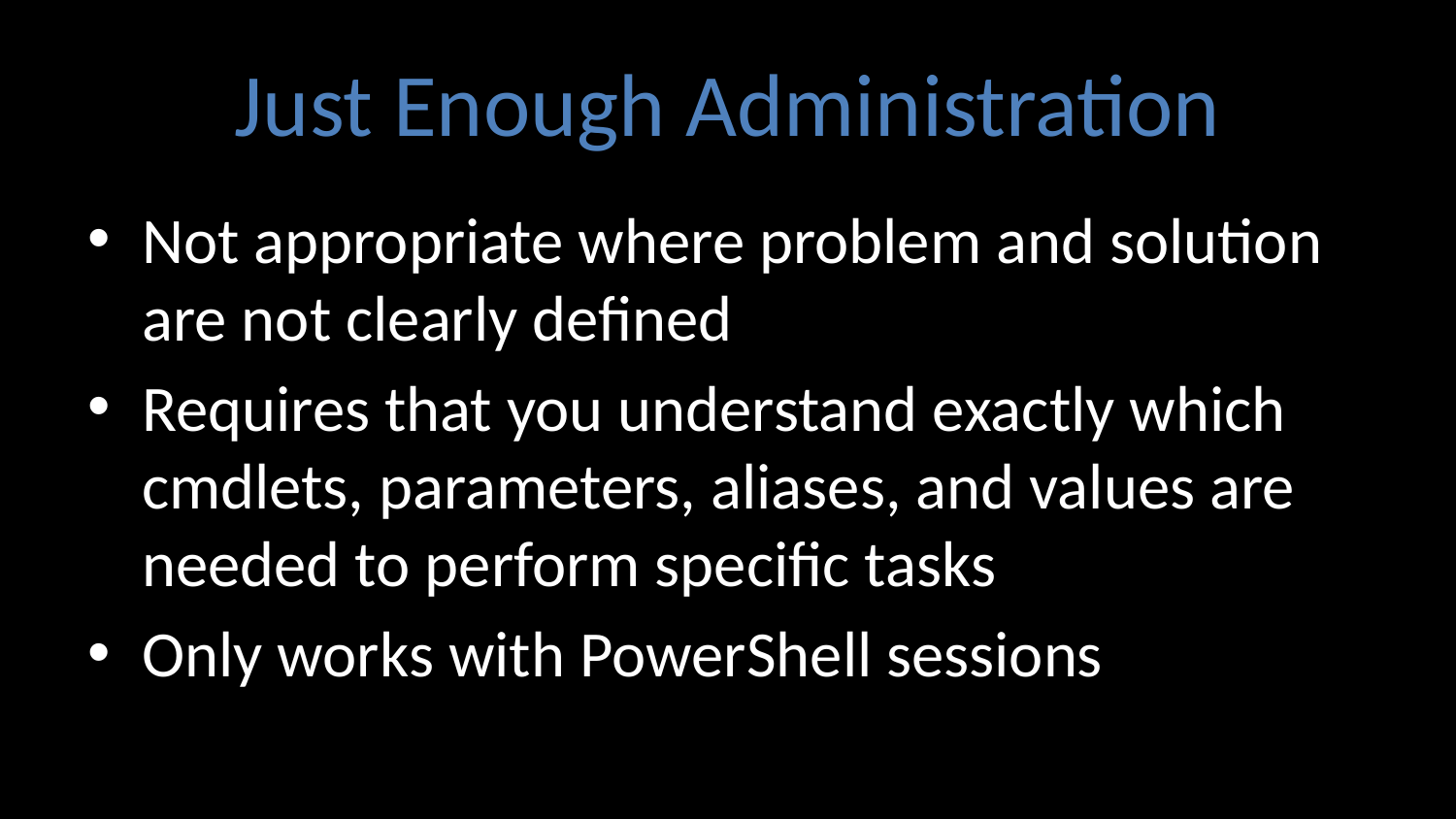

# Just Enough Administration
Not appropriate where problem and solution are not clearly defined
Requires that you understand exactly which cmdlets, parameters, aliases, and values are needed to perform specific tasks
Only works with PowerShell sessions